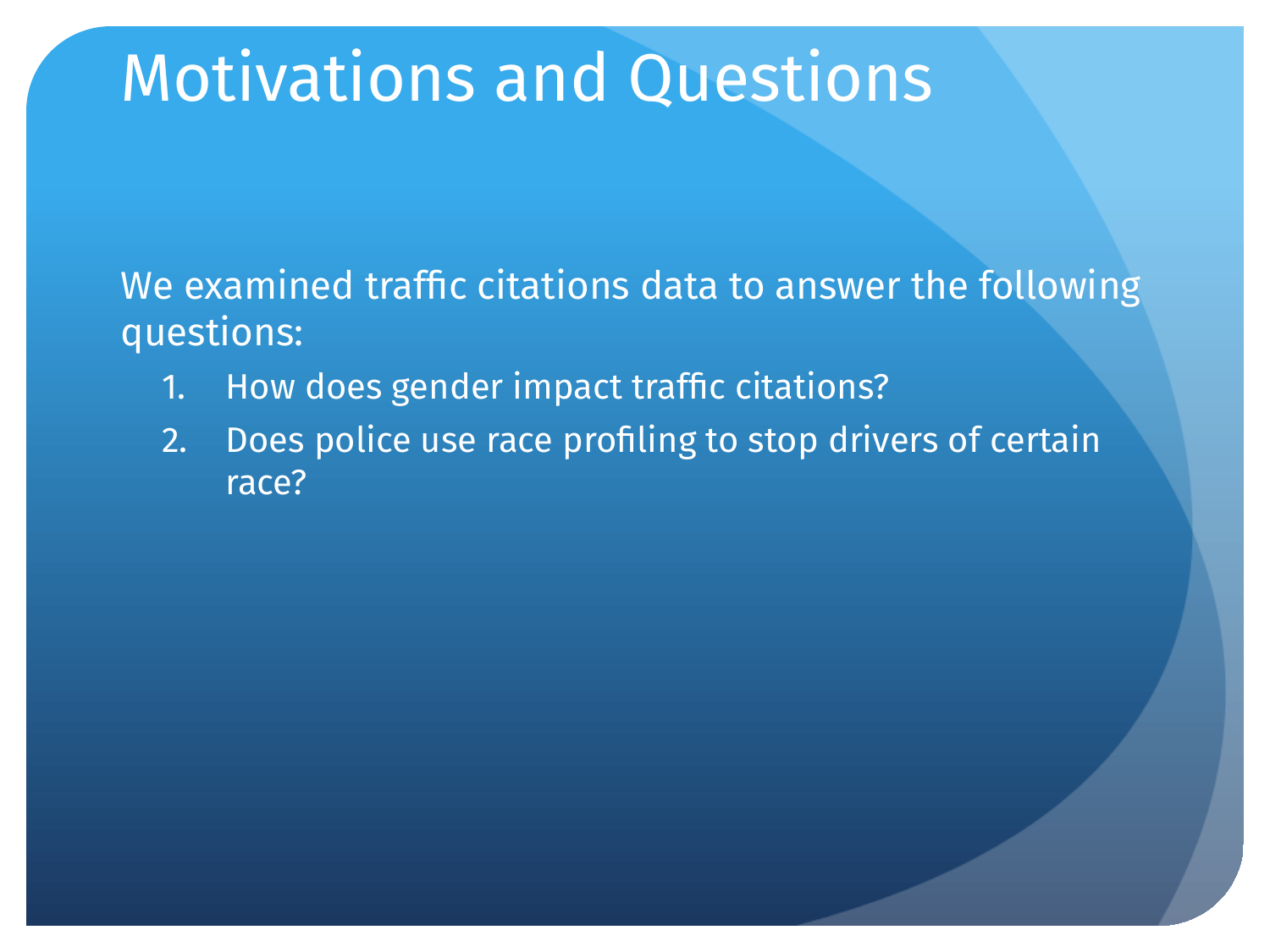

# Motivations and Questions
We examined traffic citations data to answer the following questions:
How does gender impact traffic citations?
Does police use race profiling to stop drivers of certain race?